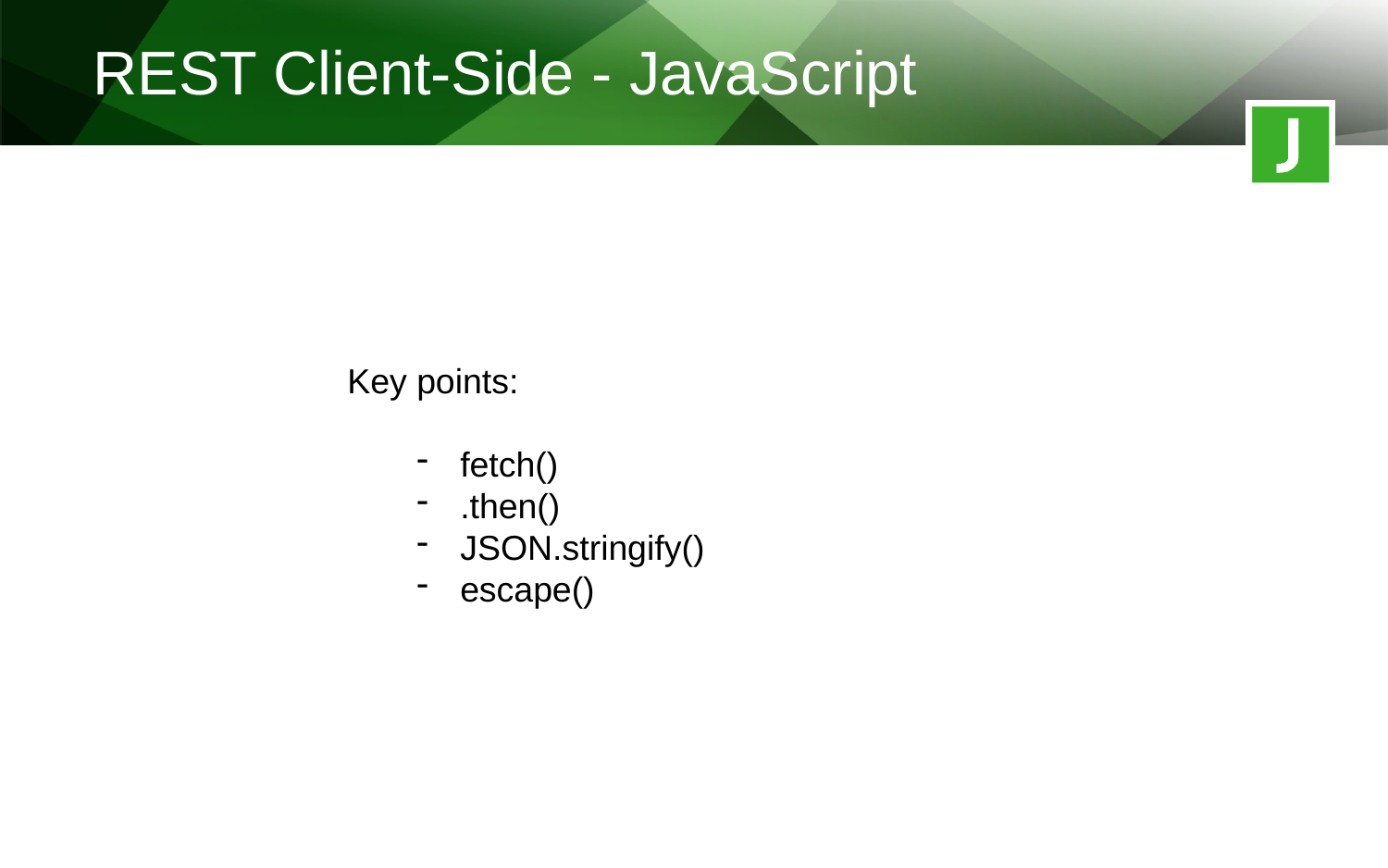

REST Client-Side - JavaScript
Key points:

fetch()
.then()
JSON.stringify()
escape()